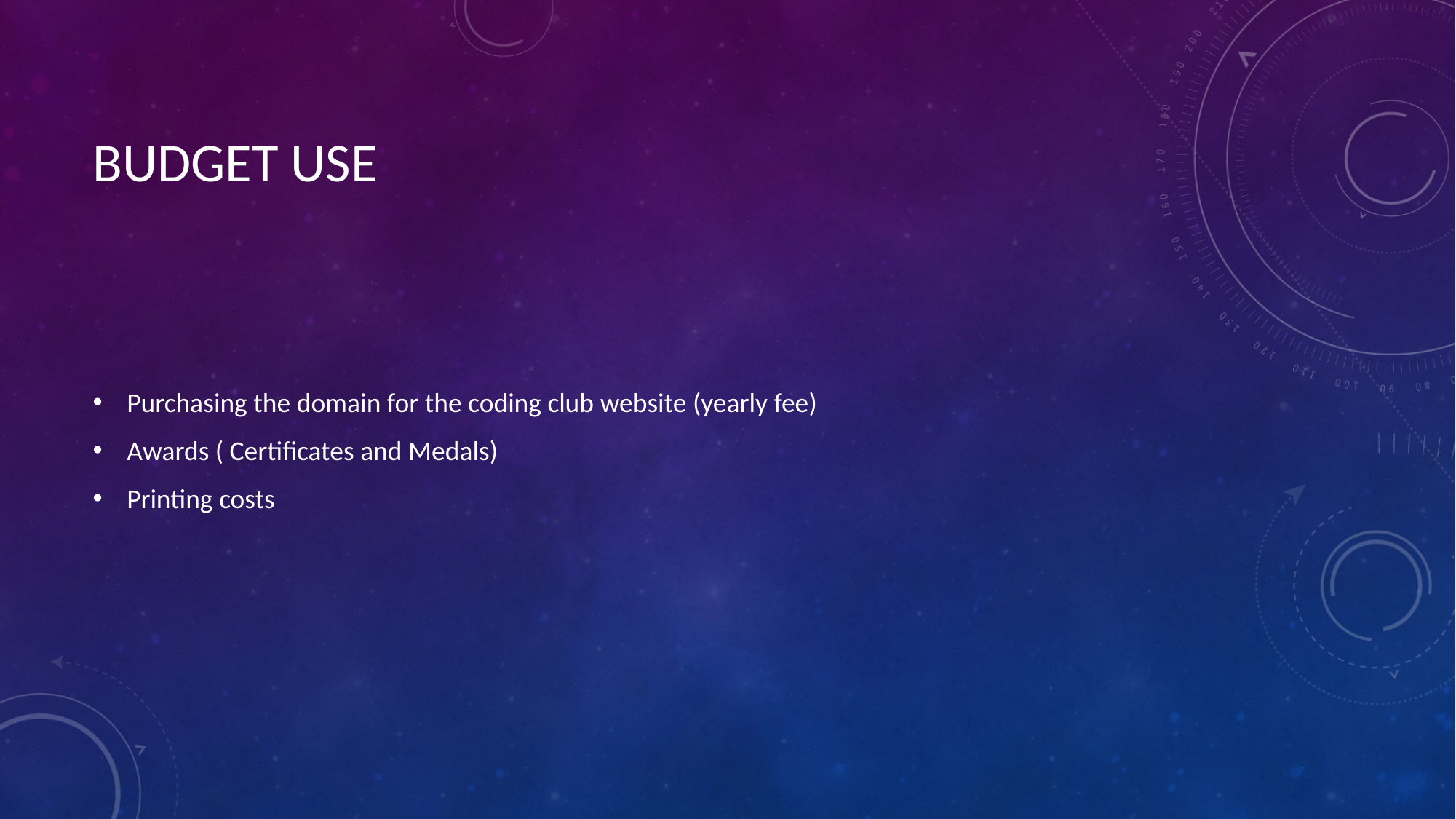

# Budget use
Purchasing the domain for the coding club website (yearly fee)
Awards ( Certificates and Medals)
Printing costs